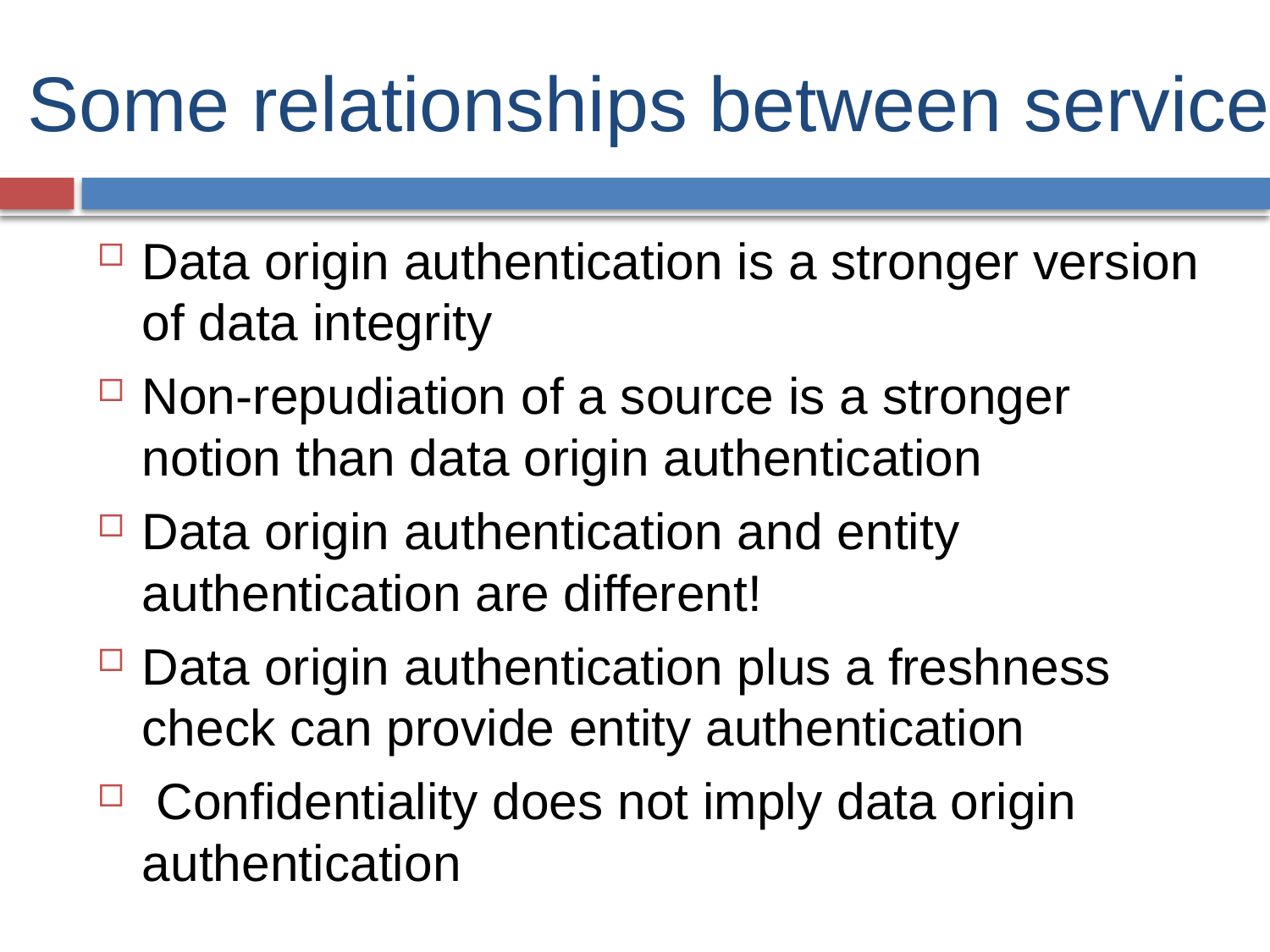

# Some relationships between services
Data origin authentication is a stronger version of data integrity
Non-repudiation of a source is a stronger notion than data origin authentication
Data origin authentication and entity authentication are different!
Data origin authentication plus a freshness check can provide entity authentication
 Confidentiality does not imply data origin authentication